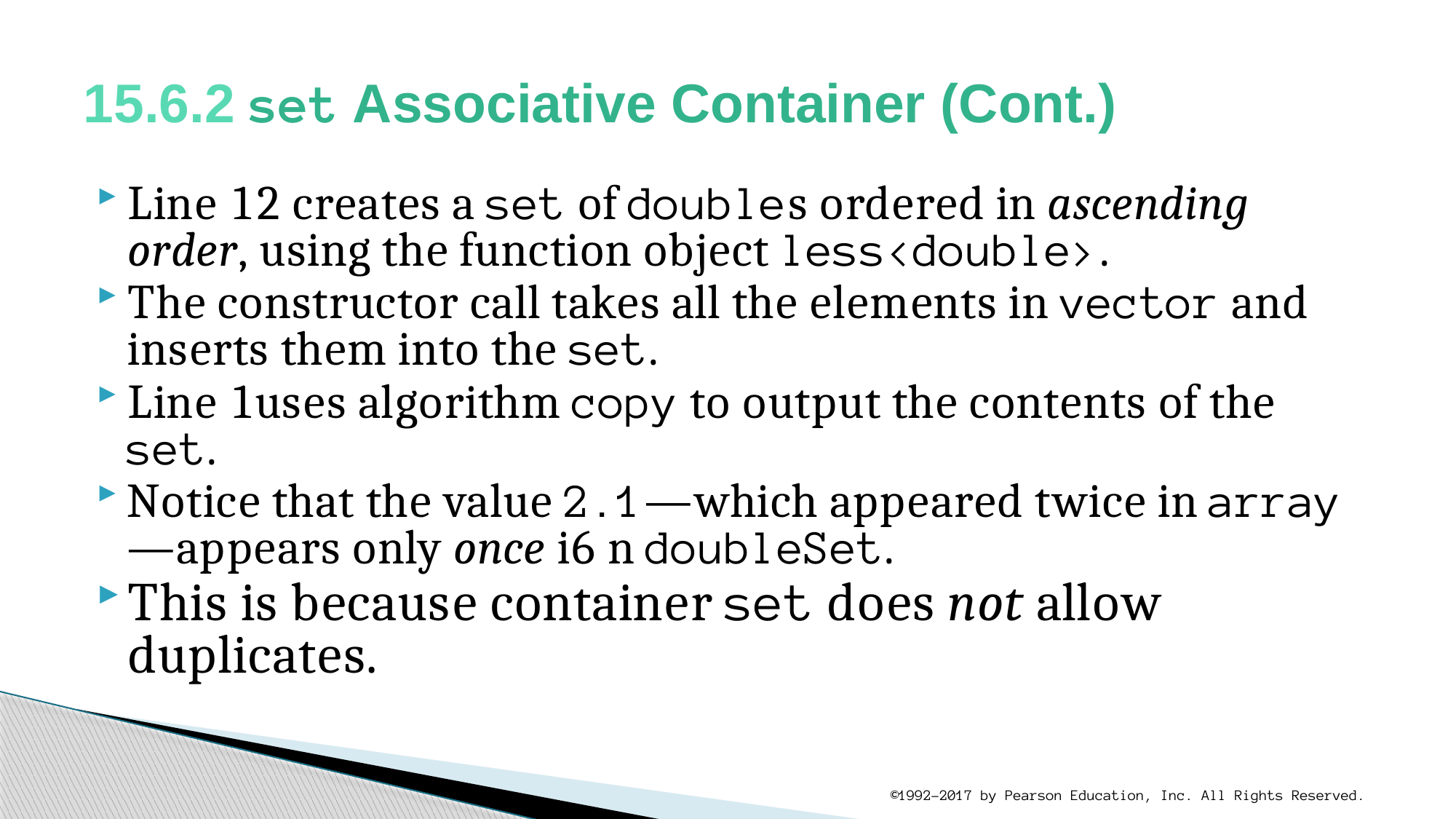

# 15.6.2 set Associative Container (Cont.)
Line 12 creates a set of doubles ordered in ascending order, using the function object less<double>.
The constructor call takes all the elements in vector and inserts them into the set.
Line 1uses algorithm copy to output the contents of the set.
Notice that the value 2.1—which appeared twice in array—appears only once i6 n doubleSet.
This is because container set does not allow duplicates.

©1992-2017 by Pearson Education, Inc. All Rights Reserved.